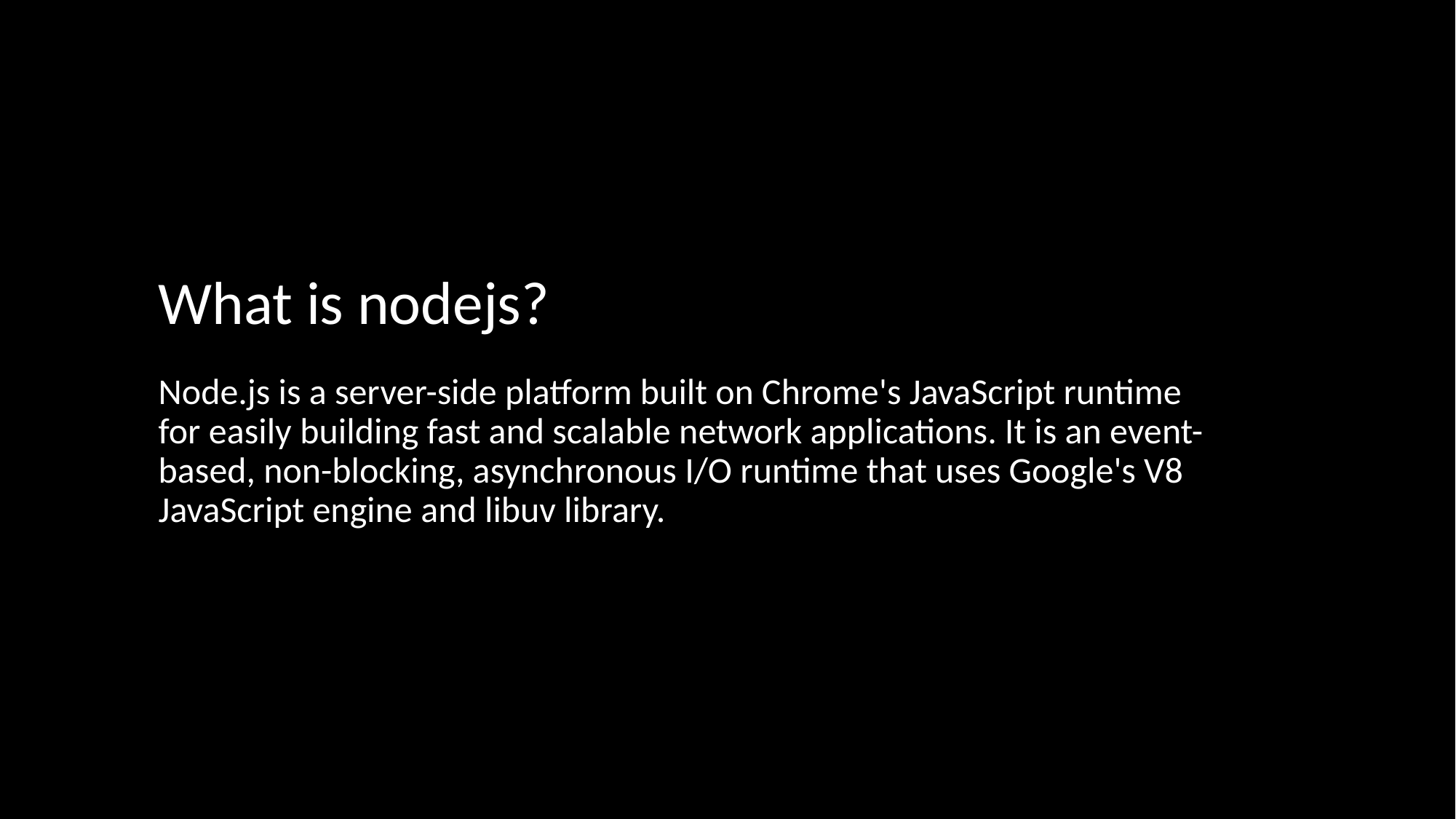

# What is nodejs?
Node.js is a server-side platform built on Chrome's JavaScript runtime for easily building fast and scalable network applications. It is an event-based, non-blocking, asynchronous I/O runtime that uses Google's V8 JavaScript engine and libuv library.